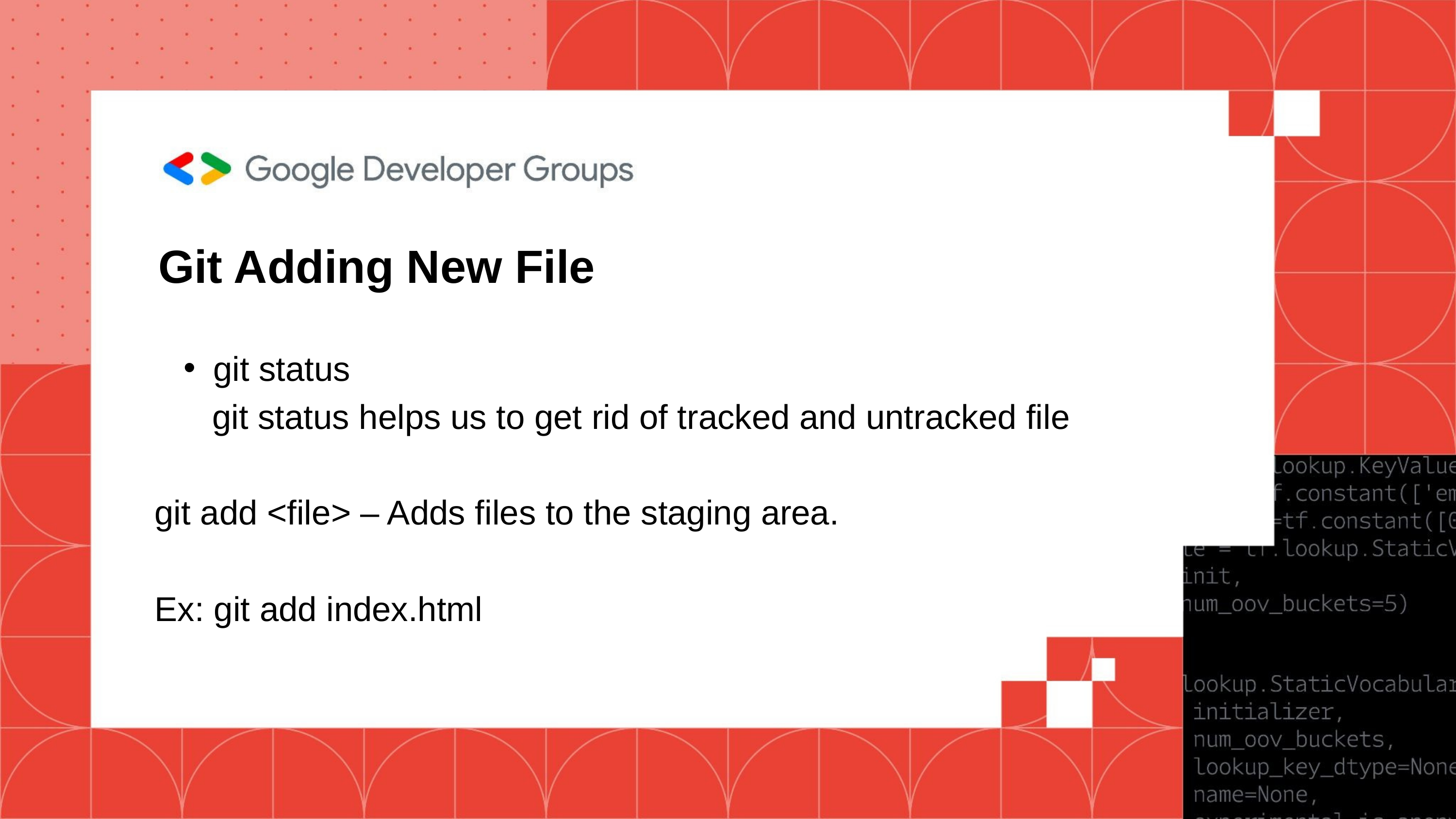

Git Adding New File
git status
      git status helps us to get rid of tracked and untracked file
git add <file> – Adds files to the staging area.

Ex: git add index.html